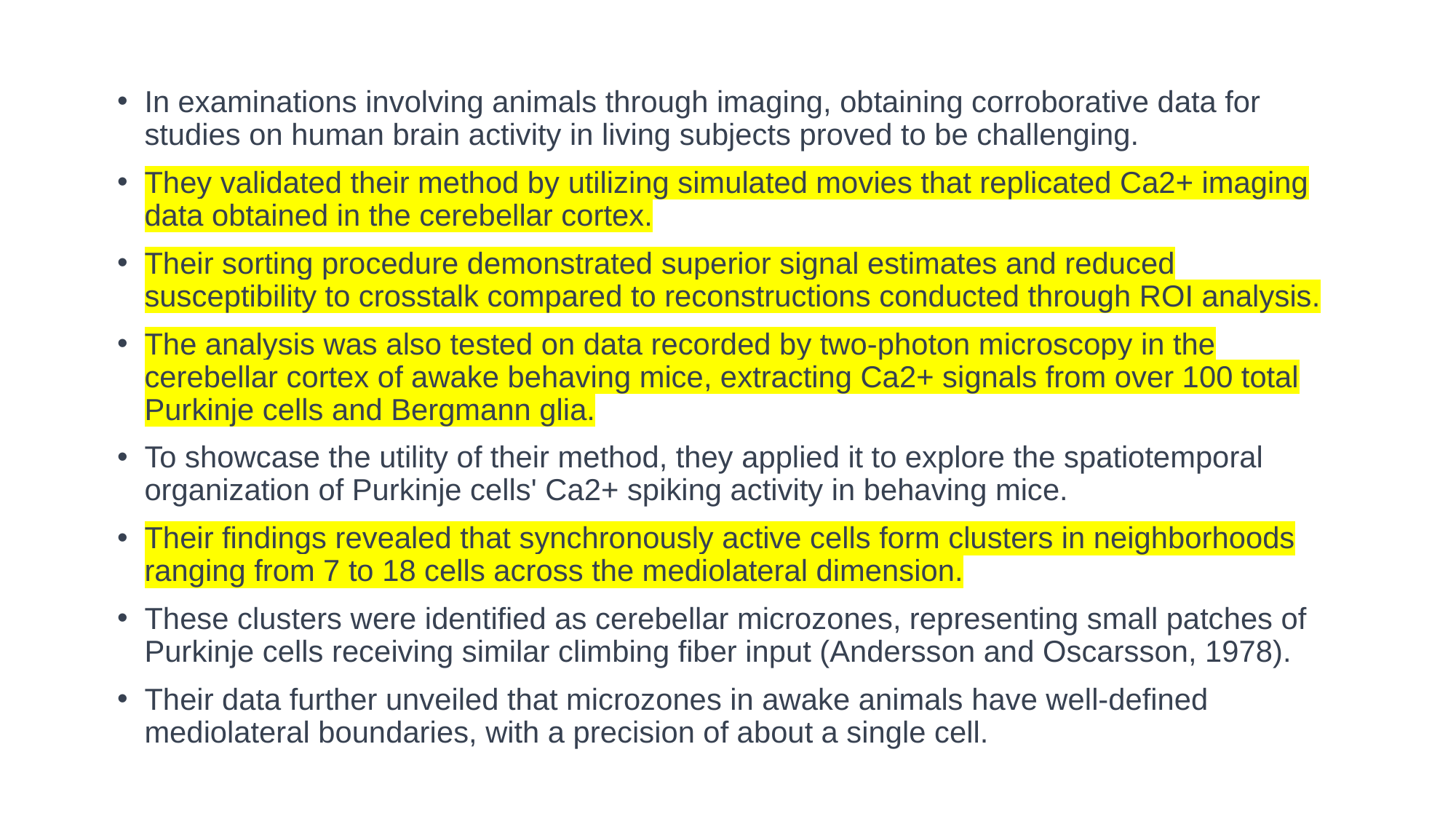

In examinations involving animals through imaging, obtaining corroborative data for studies on human brain activity in living subjects proved to be challenging.
They validated their method by utilizing simulated movies that replicated Ca2+ imaging data obtained in the cerebellar cortex.
Their sorting procedure demonstrated superior signal estimates and reduced susceptibility to crosstalk compared to reconstructions conducted through ROI analysis.
The analysis was also tested on data recorded by two-photon microscopy in the cerebellar cortex of awake behaving mice, extracting Ca2+ signals from over 100 total Purkinje cells and Bergmann glia.
To showcase the utility of their method, they applied it to explore the spatiotemporal organization of Purkinje cells' Ca2+ spiking activity in behaving mice.
Their findings revealed that synchronously active cells form clusters in neighborhoods ranging from 7 to 18 cells across the mediolateral dimension.
These clusters were identified as cerebellar microzones, representing small patches of Purkinje cells receiving similar climbing fiber input (Andersson and Oscarsson, 1978).
Their data further unveiled that microzones in awake animals have well-defined mediolateral boundaries, with a precision of about a single cell.